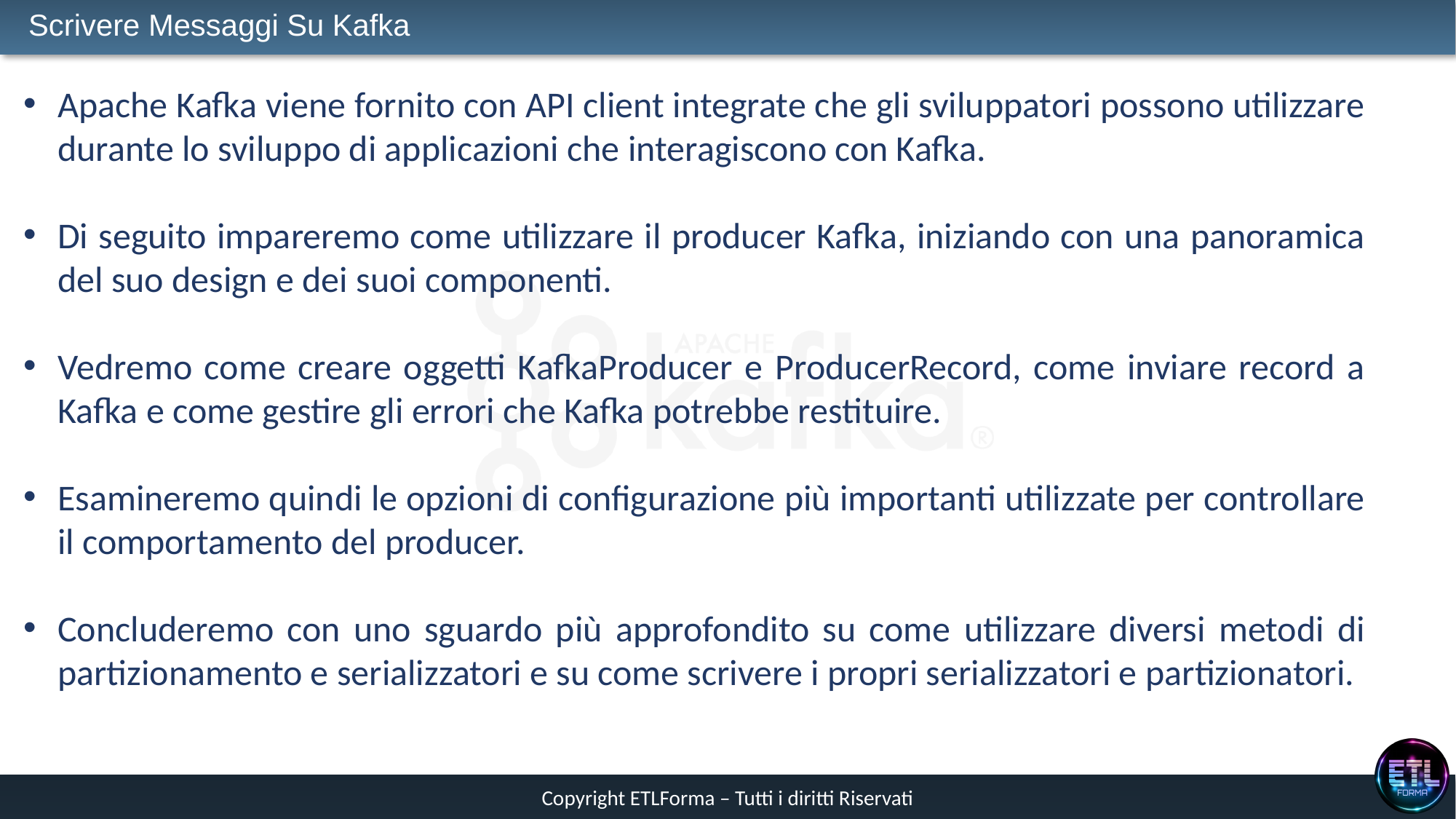

# Scrivere Messaggi Su Kafka
Apache Kafka viene fornito con API client integrate che gli sviluppatori possono utilizzare durante lo sviluppo di applicazioni che interagiscono con Kafka.

Di seguito impareremo come utilizzare il producer Kafka, iniziando con una panoramica del suo design e dei suoi componenti.

Vedremo come creare oggetti KafkaProducer e ProducerRecord, come inviare record a Kafka e come gestire gli errori che Kafka potrebbe restituire.

Esamineremo quindi le opzioni di configurazione più importanti utilizzate per controllare il comportamento del producer.

Concluderemo con uno sguardo più approfondito su come utilizzare diversi metodi di partizionamento e serializzatori e su come scrivere i propri serializzatori e partizionatori.